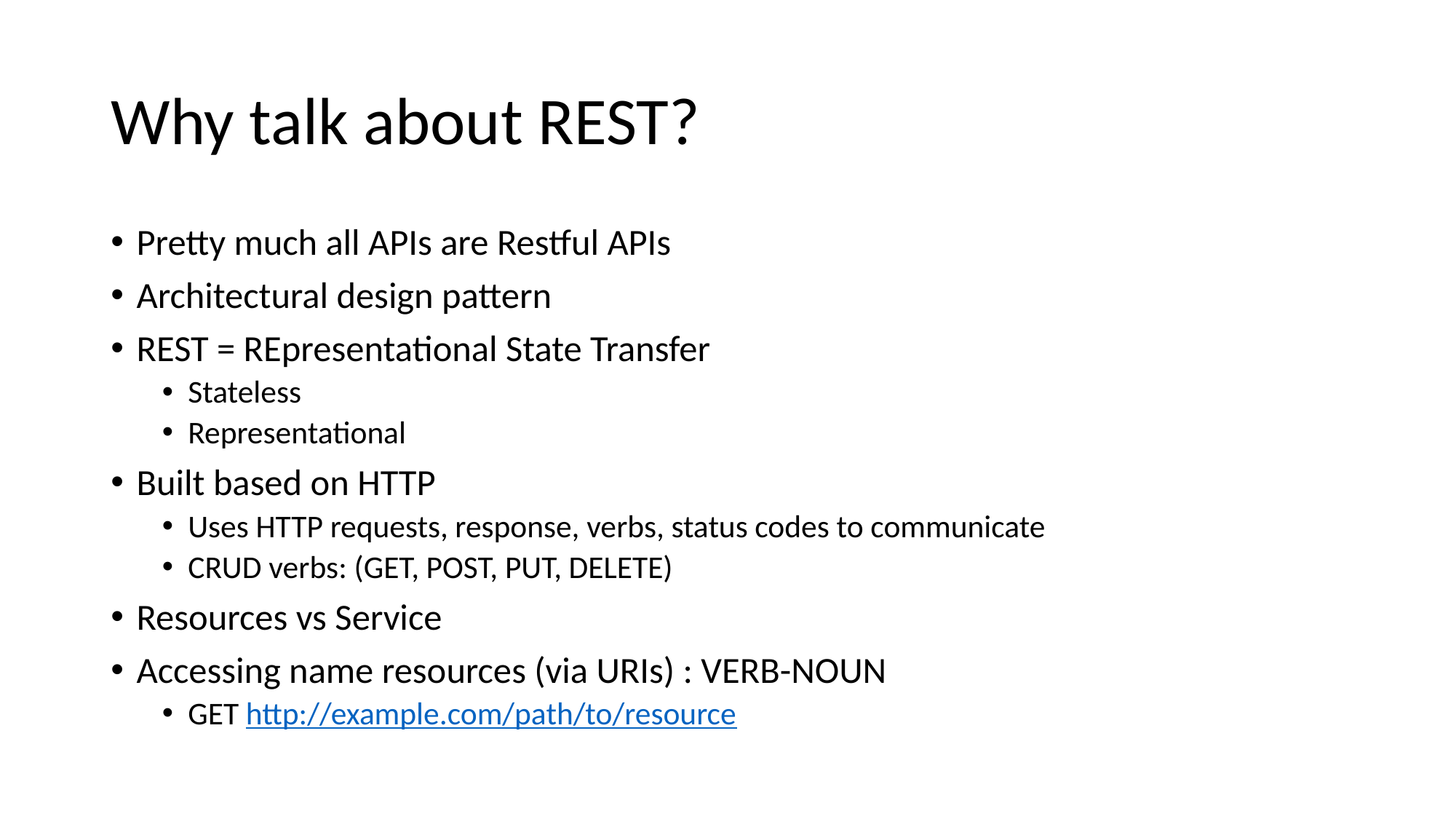

# Why talk about REST?
Pretty much all APIs are Restful APIs
Architectural design pattern
REST = REpresentational State Transfer
Stateless
Representational
Built based on HTTP
Uses HTTP requests, response, verbs, status codes to communicate
CRUD verbs: (GET, POST, PUT, DELETE)
Resources vs Service
Accessing name resources (via URIs) : VERB-NOUN
GET http://example.com/path/to/resource